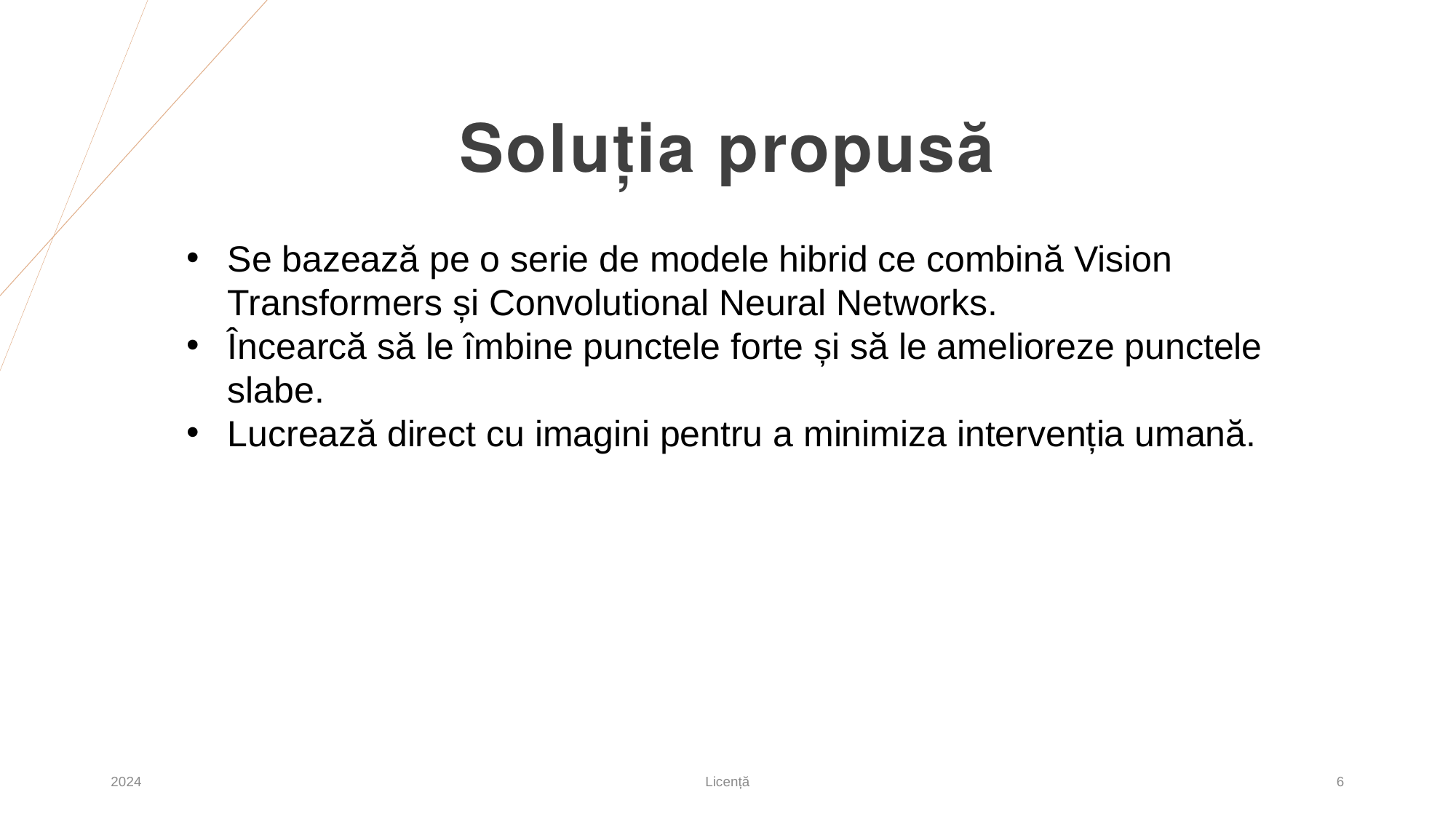

# Soluția propusă
Se bazează pe o serie de modele hibrid ce combină Vision Transformers și Convolutional Neural Networks.
Încearcă să le îmbine punctele forte și să le amelioreze punctele slabe.
Lucrează direct cu imagini pentru a minimiza intervenția umană.
2024
Licență
6